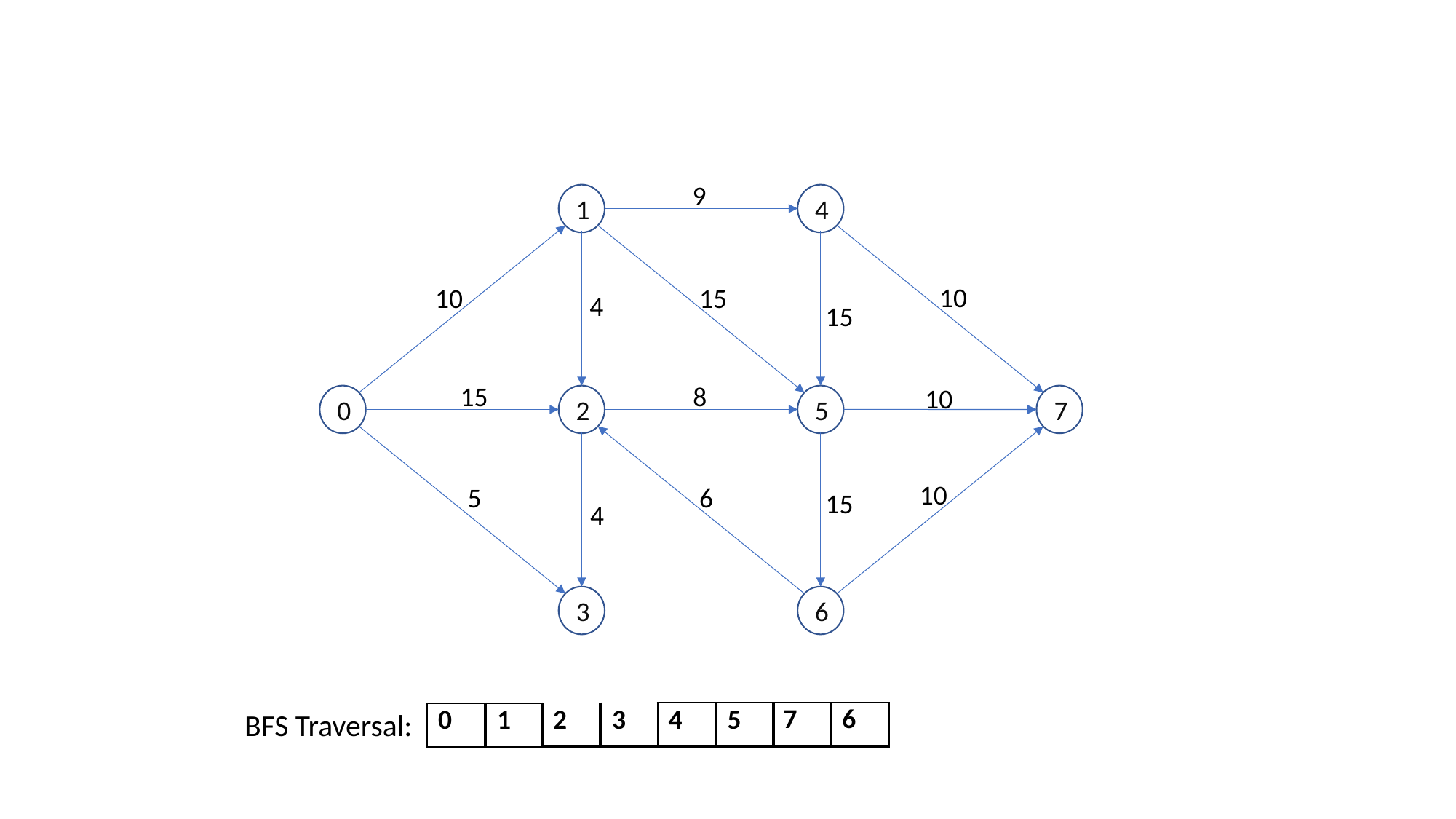

9
1
4
10
10
15
 4
15
15
 8
10
0
2
5
7
10
 5
 6
15
 4
3
6
BFS Traversal:
| 7 |
| --- |
| 6 |
| --- |
| 4 |
| --- |
| 5 |
| --- |
| 2 |
| --- |
| 3 |
| --- |
| 0 |
| --- |
| 1 |
| --- |